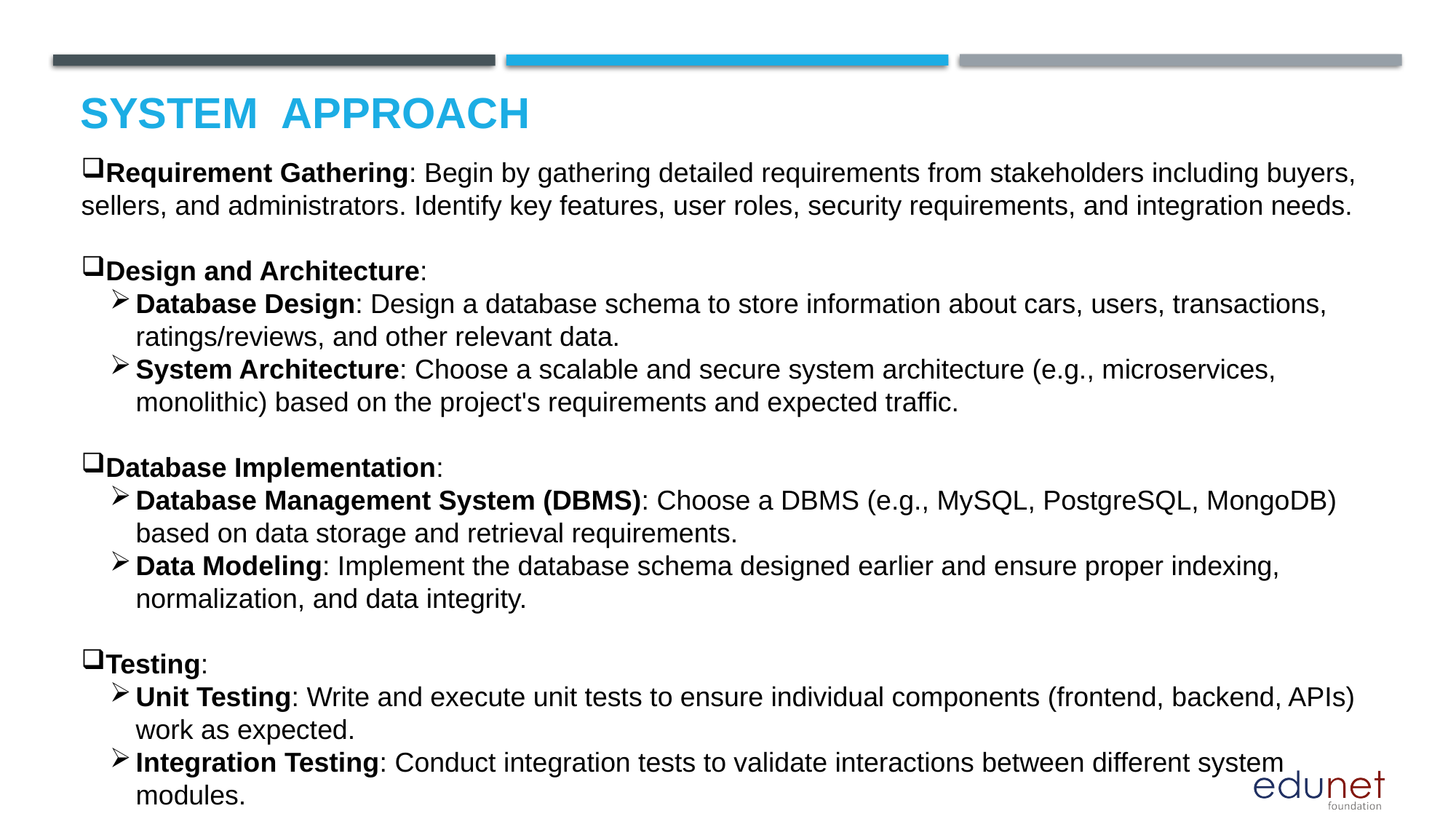

# System  Approach
Requirement Gathering: Begin by gathering detailed requirements from stakeholders including buyers, sellers, and administrators. Identify key features, user roles, security requirements, and integration needs.

Design and Architecture:
Database Design: Design a database schema to store information about cars, users, transactions, ratings/reviews, and other relevant data.
System Architecture: Choose a scalable and secure system architecture (e.g., microservices, monolithic) based on the project's requirements and expected traffic.

Database Implementation:
Database Management System (DBMS): Choose a DBMS (e.g., MySQL, PostgreSQL, MongoDB) based on data storage and retrieval requirements.
Data Modeling: Implement the database schema designed earlier and ensure proper indexing, normalization, and data integrity.

Testing:
Unit Testing: Write and execute unit tests to ensure individual components (frontend, backend, APIs) work as expected.
Integration Testing: Conduct integration tests to validate interactions between different system modules.